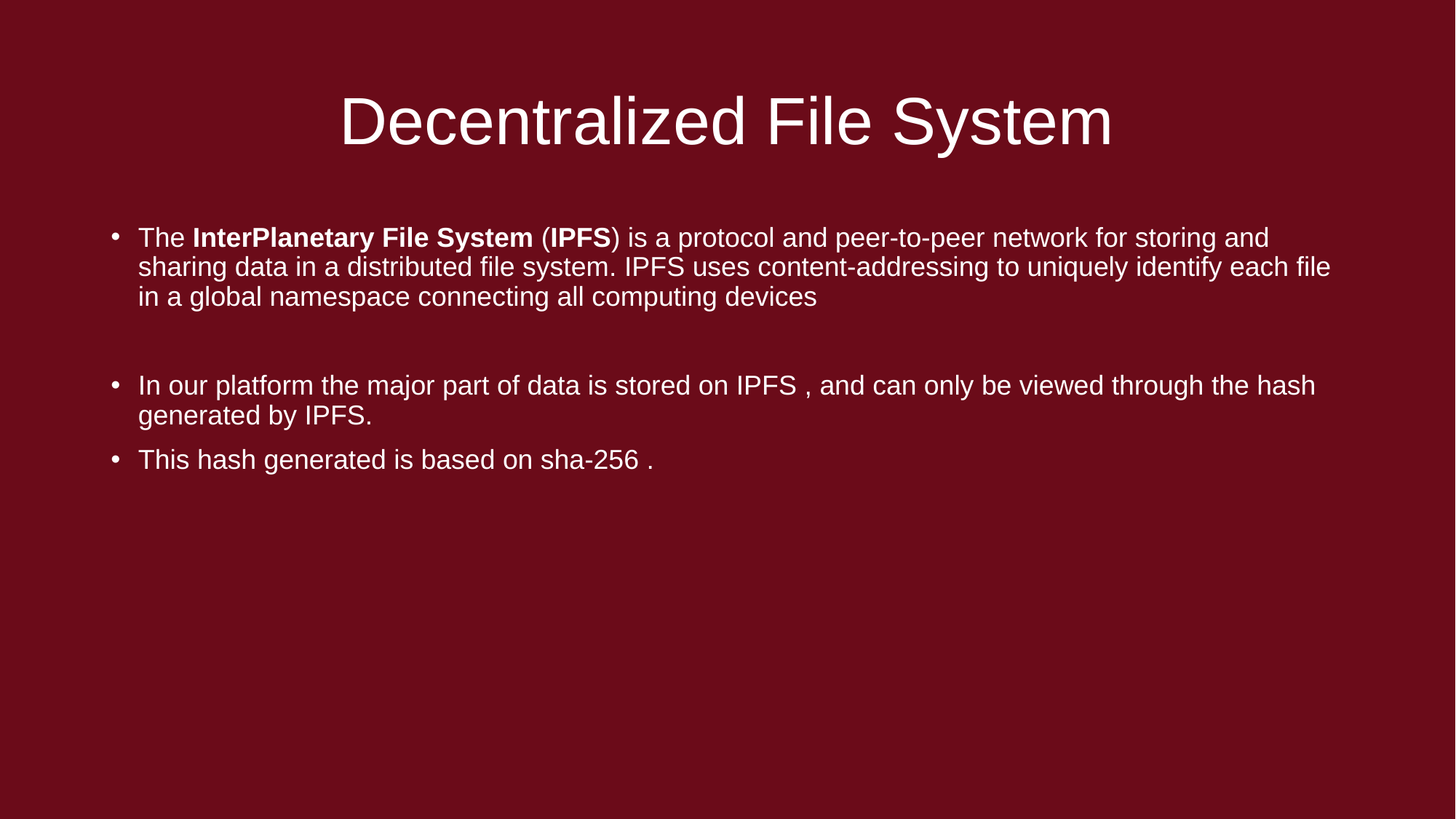

# Decentralized File System
The InterPlanetary File System (IPFS) is a protocol and peer-to-peer network for storing and sharing data in a distributed file system. IPFS uses content-addressing to uniquely identify each file in a global namespace connecting all computing devices

In our platform the major part of data is stored on IPFS , and can only be viewed through the hash generated by IPFS.
This hash generated is based on sha-256 .